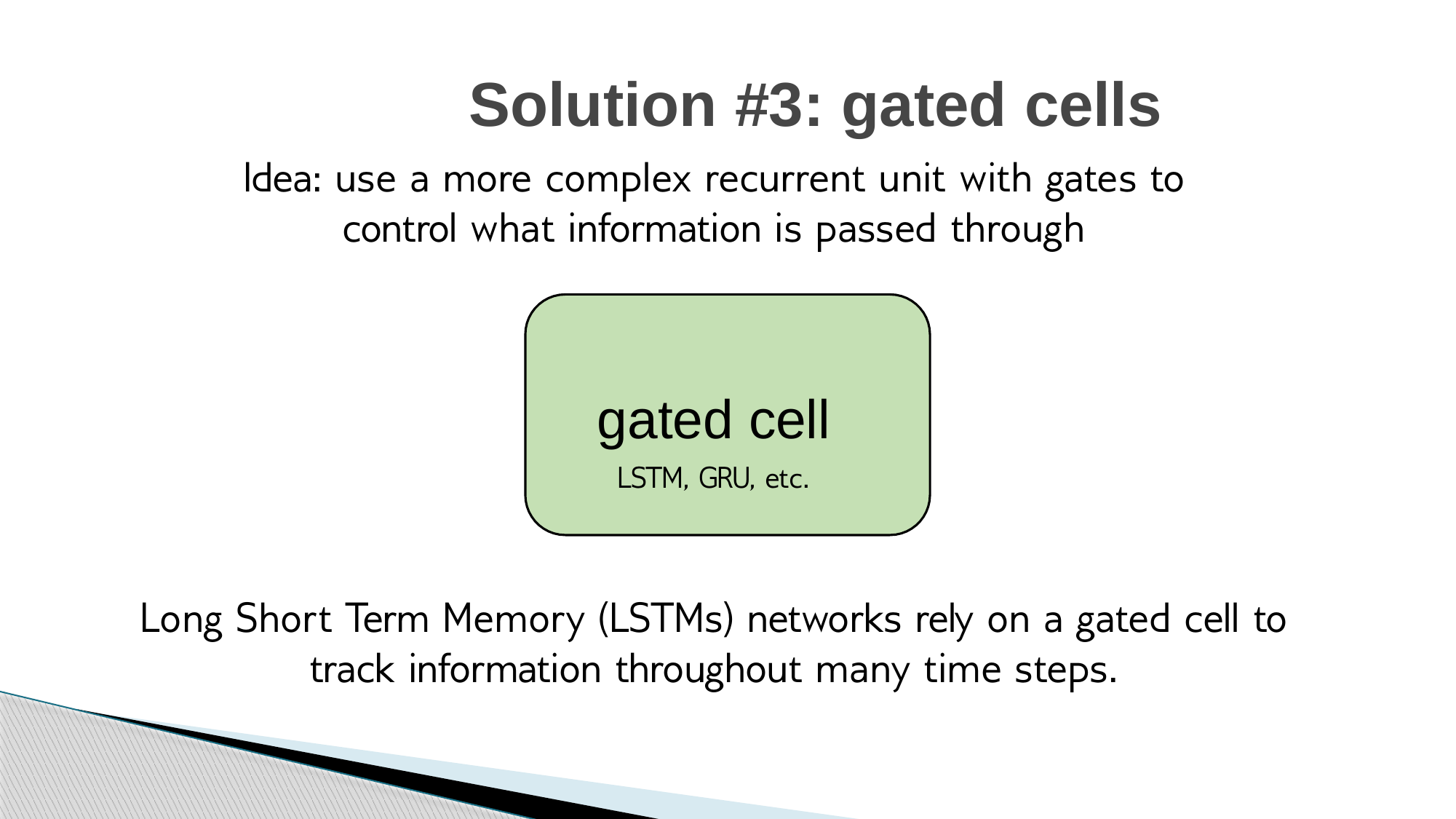

# Solution #3: gated cells
Idea: use a more complex recurrent unit with gates to control what information is passed through

gated cell
LSTM, GRU, etc.

Long Short Term Memory (LSTMs) networks rely on a gated cell to track information throughout many time steps.